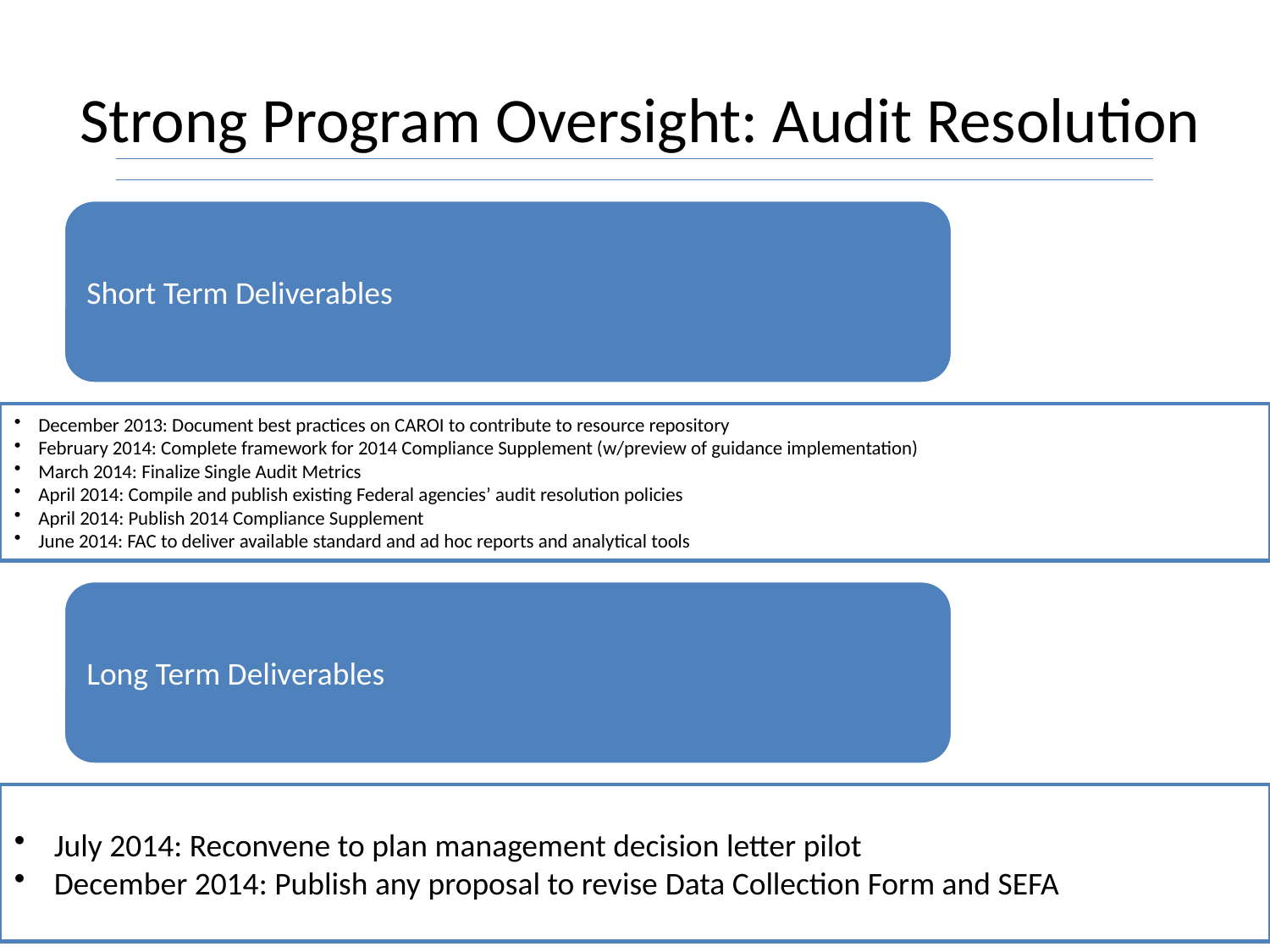

# Strong Program Oversight: Audit Resolution
Short Term Deliverables
Long Term Deliverables
December 2013: Document best practices on CAROI to contribute to resource repository
July 2014: Reconvene to plan management decision letter pilot
February 2014: Complete framework for 2014 Compliance Supplement (w/preview of guidance implementation)
March 2014: Finalize Single Audit Metrics
June 2014: FAC to deliver available standard and ad hoc reports and analytical tools
December 2014: Publish any proposal to revise Data Collection Form and SEFA
April 2014: Publish 2014 Compliance Supplement
April 2014: Compile and publish existing Federal agencies’ audit resolution policies
14